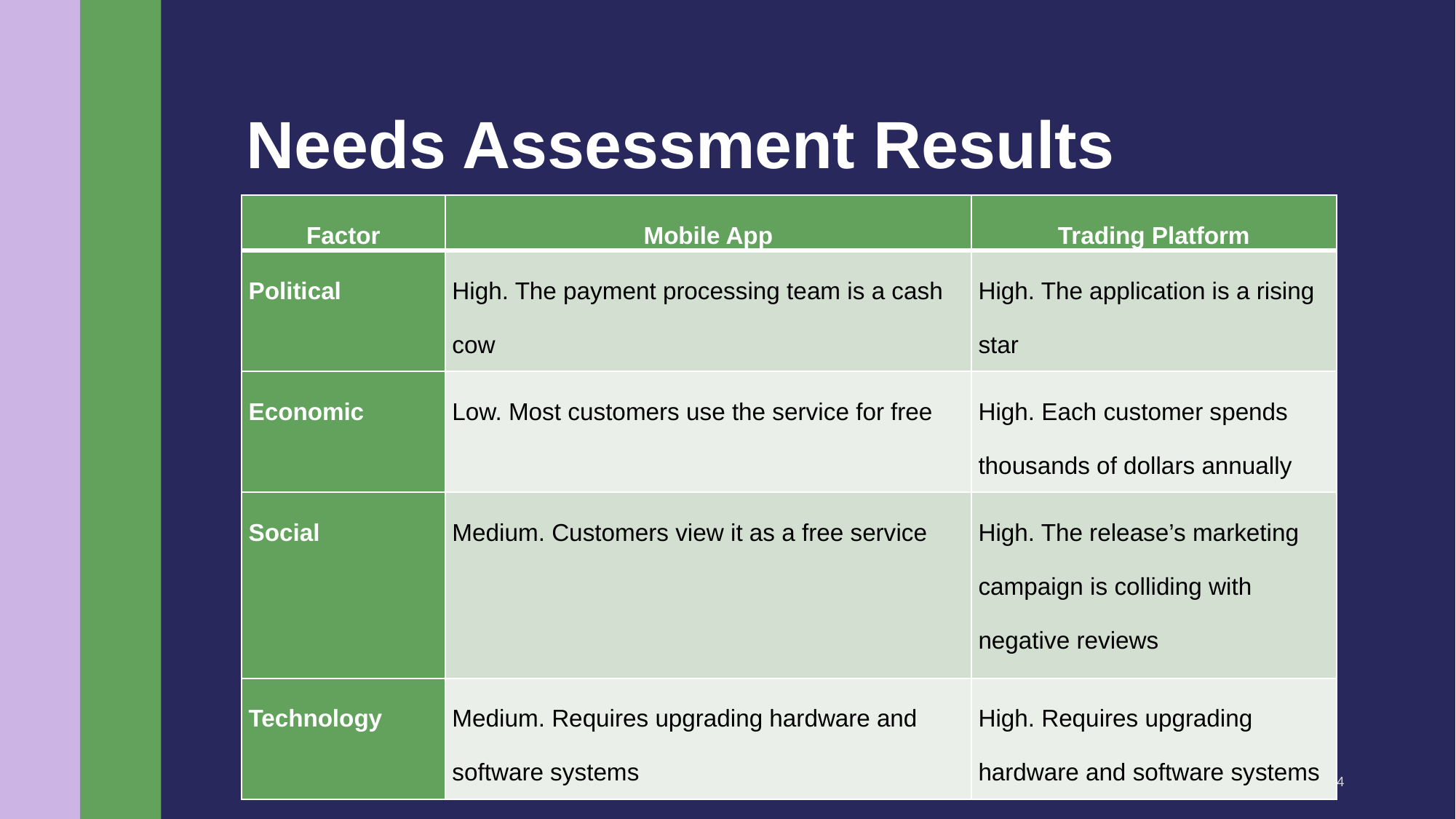

# Needs Assessment Results
| Factor | Mobile App | Trading Platform |
| --- | --- | --- |
| Political | High. The payment processing team is a cash cow | High. The application is a rising star |
| Economic | Low. Most customers use the service for free | High. Each customer spends thousands of dollars annually |
| Social | Medium. Customers view it as a free service | High. The release’s marketing campaign is colliding with negative reviews |
| Technology | Medium. Requires upgrading hardware and software systems | High. Requires upgrading hardware and software systems |
7/29/20XX
Employee orientation
4